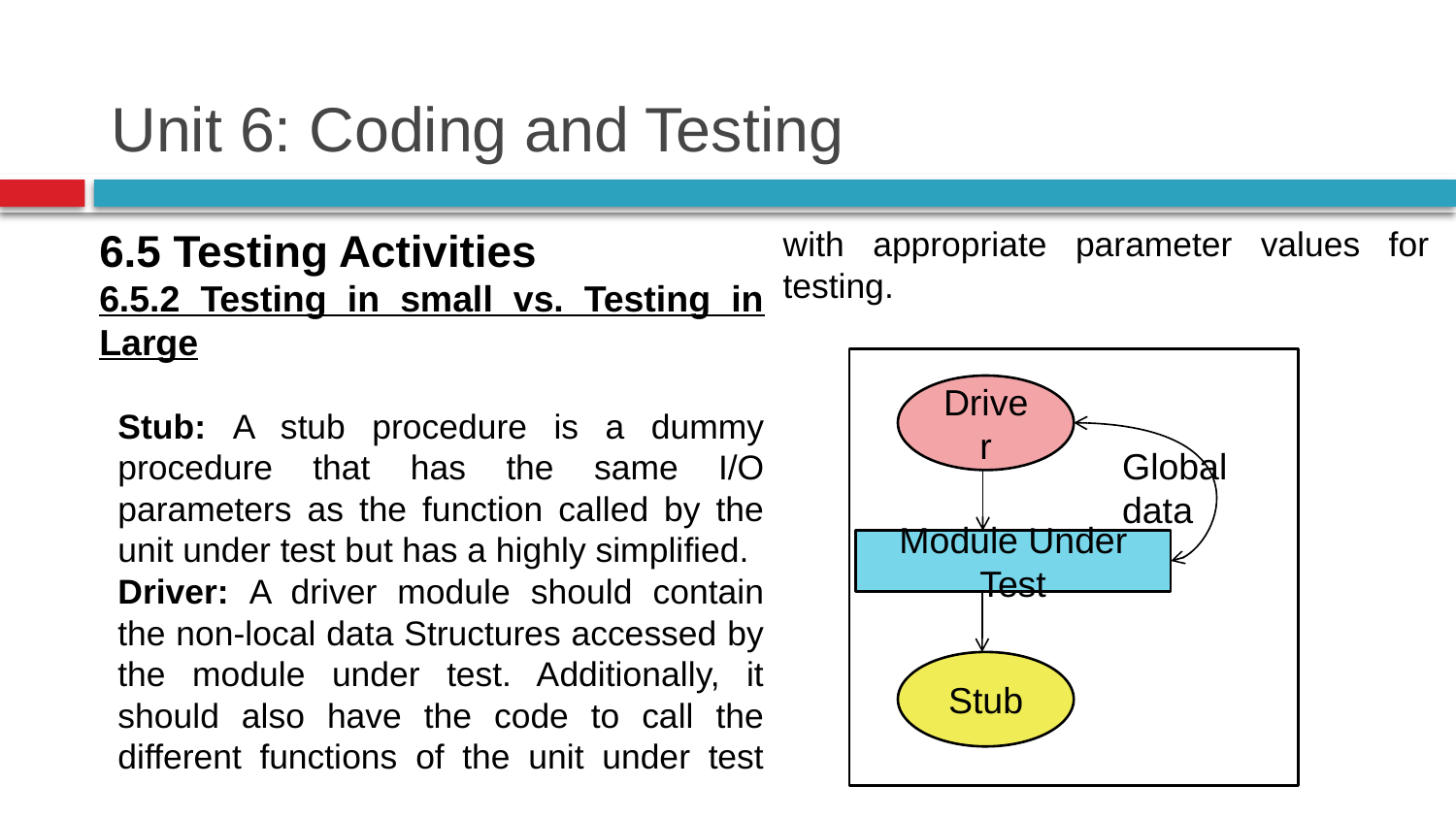

# Unit 6: Coding and Testing
6.5 Testing Activities
6.5.2 Testing in small vs. Testing in Large

Stub: A stub procedure is a dummy procedure that has the same I/O parameters as the function called by the unit under test but has a highly simplified.
Driver: A driver module should contain the non-local data Structures accessed by the module under test. Additionally, it should also have the code to call the different functions of the unit under test with appropriate parameter values for testing.

Driver
Global
data
Module Under Test
Stub